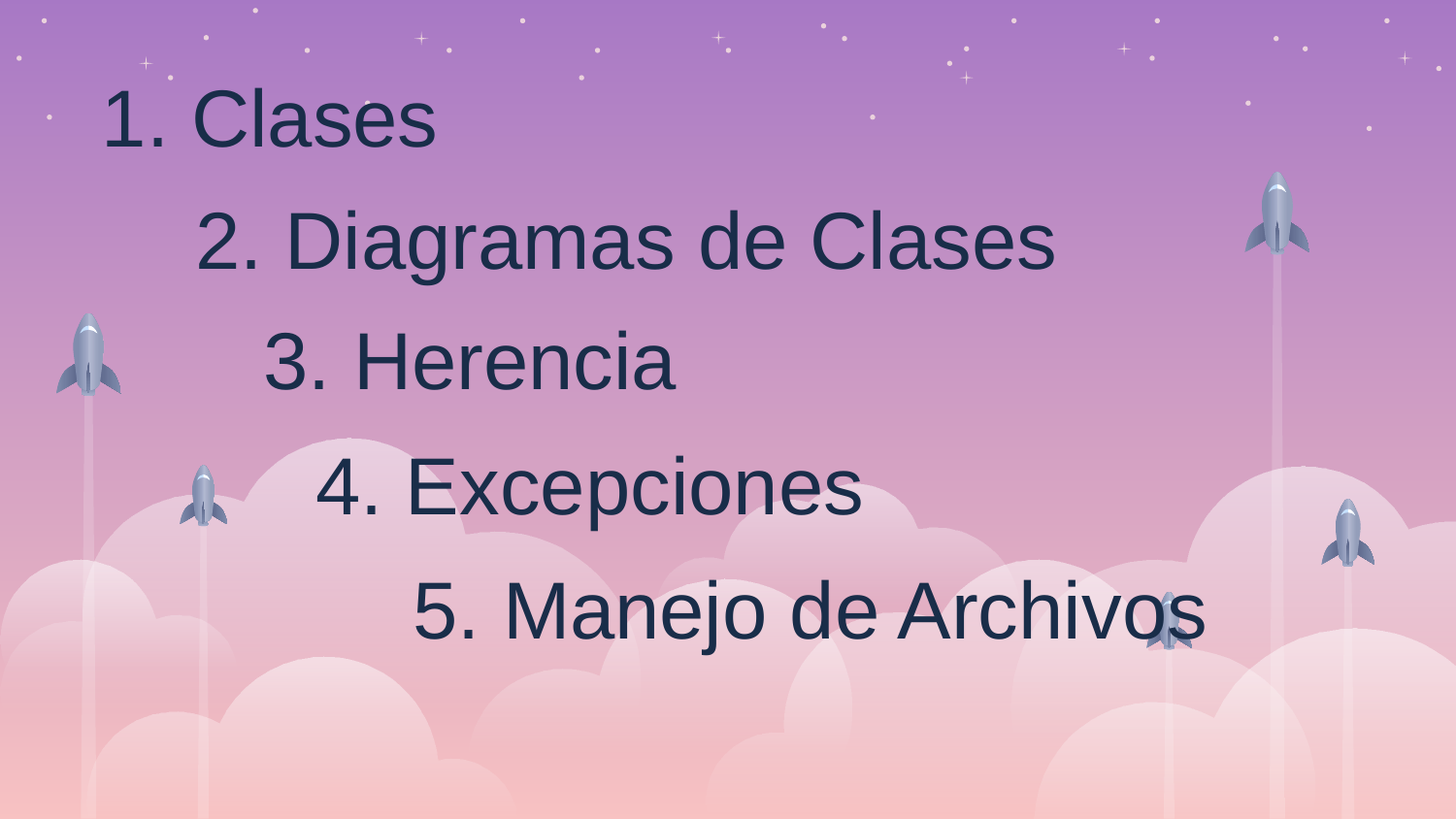

# 1. Clases
2. Diagramas de Clases
3. Herencia
4. Excepciones
5. Manejo de Archivos